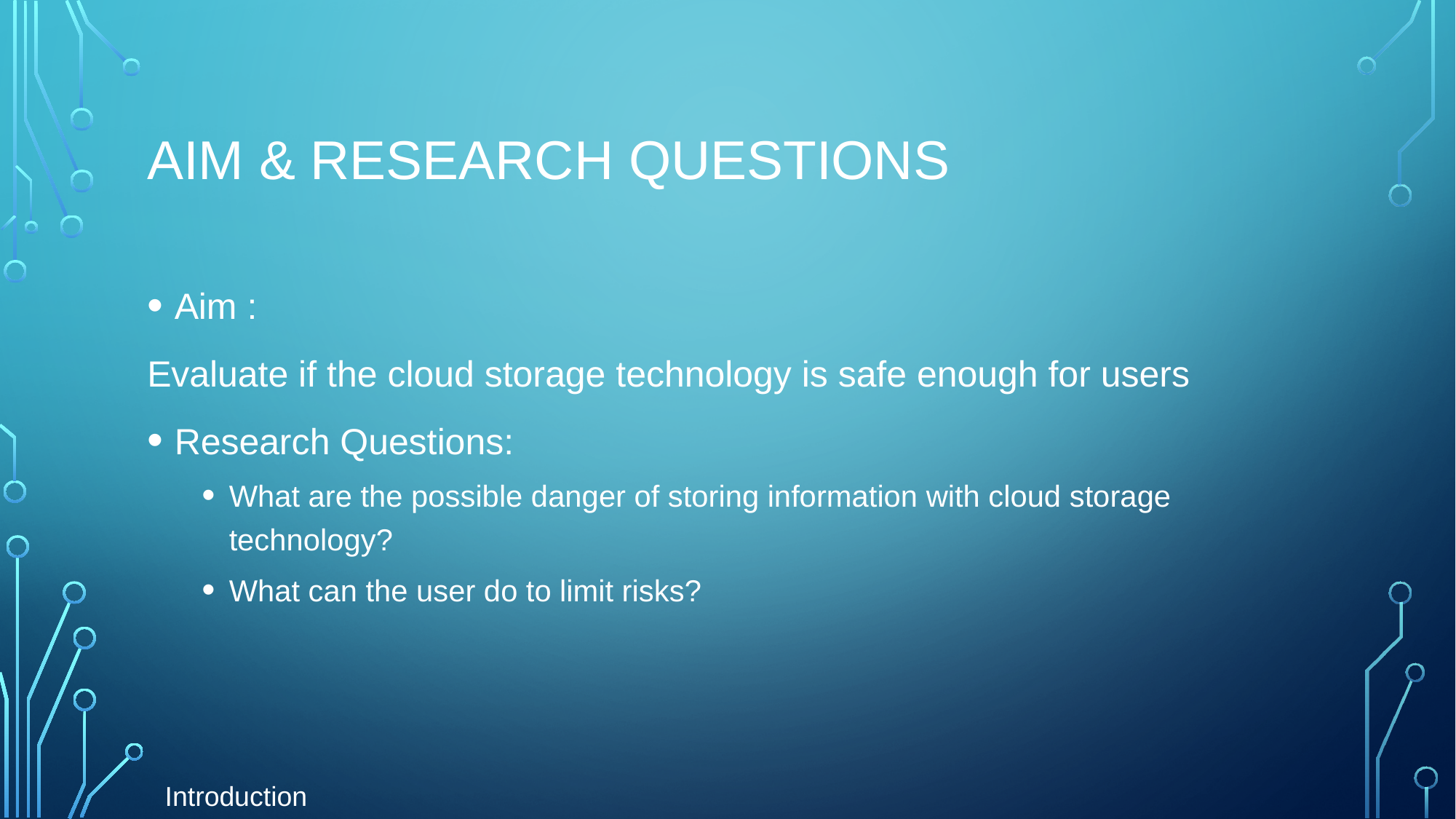

# Aim & research questions
Aim :
Evaluate if the cloud storage technology is safe enough for users
Research Questions:
What are the possible danger of storing information with cloud storage technology?
What can the user do to limit risks?
Introduction